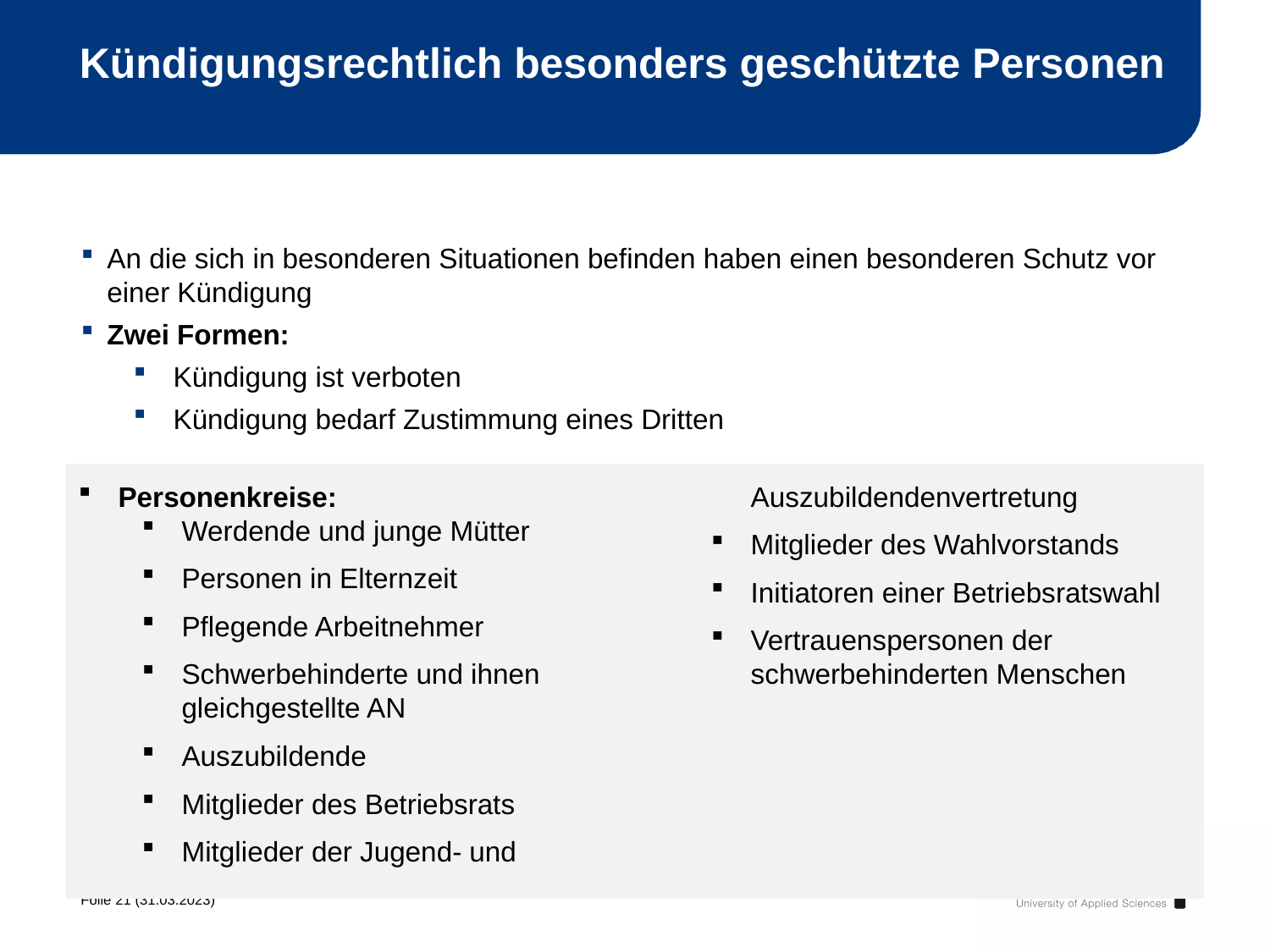

# Kündigungsrechtlich besonders geschützte Personen
An die sich in besonderen Situationen befinden haben einen besonderen Schutz vor einer Kündigung
Zwei Formen:
Kündigung ist verboten
Kündigung bedarf Zustimmung eines Dritten
Personenkreise:
Werdende und junge Mütter
Personen in Elternzeit
Pflegende Arbeitnehmer
Schwerbehinderte und ihnen gleichgestellte AN
Auszubildende
Mitglieder des Betriebsrats
Mitglieder der Jugend- und Auszubildendenvertretung
Mitglieder des Wahlvorstands
Initiatoren einer Betriebsratswahl
Vertrauenspersonen der schwerbehinderten Menschen